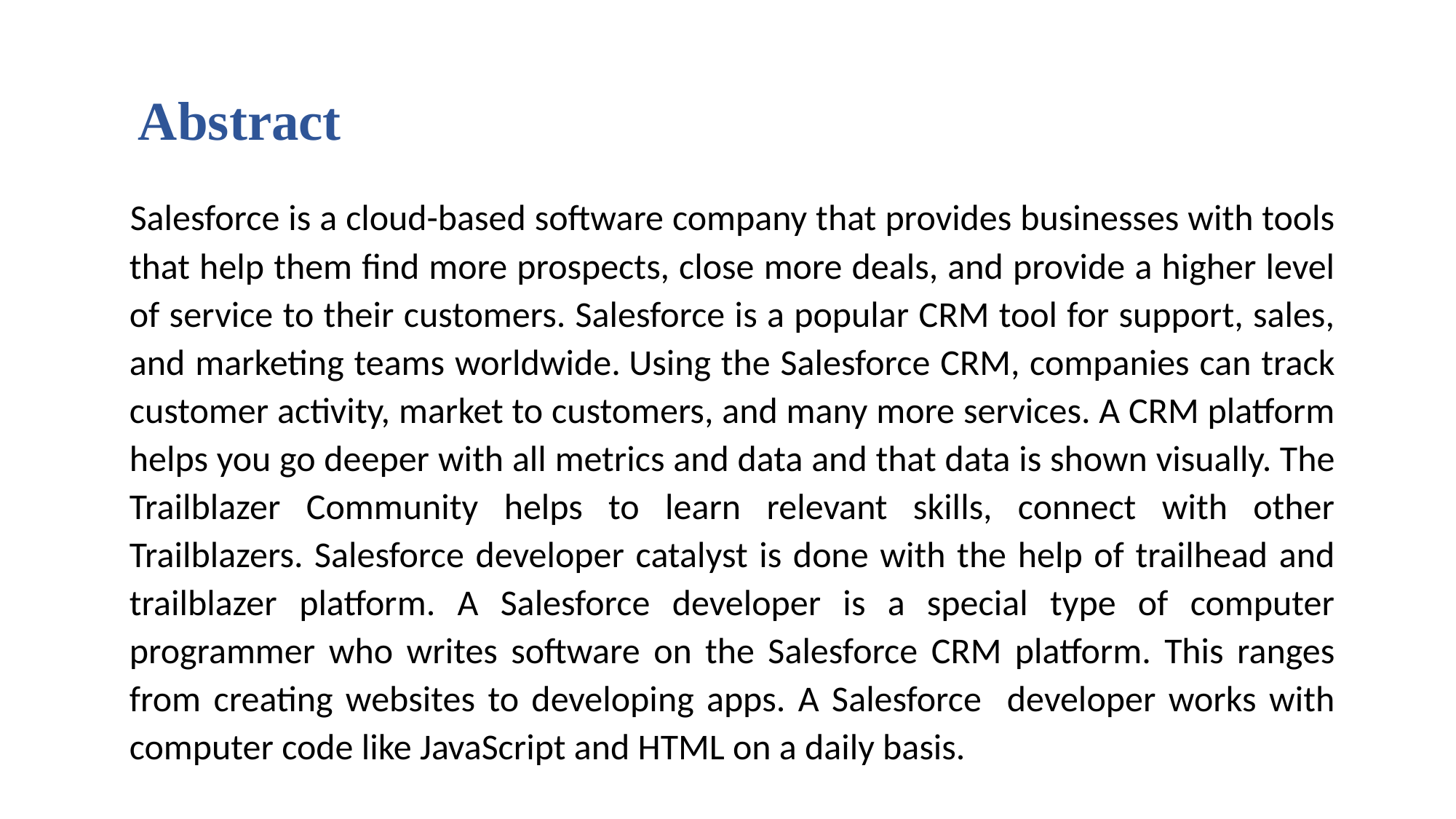

# Abstract
  Salesforce is a cloud-based software company that provides businesses with tools that help them find more prospects, close more deals, and provide a higher level of service to their customers. Salesforce is a popular CRM tool for support, sales, and marketing teams worldwide. Using the Salesforce CRM, companies can track customer activity, market to customers, and many more services. A CRM platform helps you go deeper with all metrics and data and that data is shown visually. The Trailblazer Community helps to learn relevant skills, connect with other Trailblazers. Salesforce developer catalyst is done with the help of trailhead and trailblazer platform. A Salesforce developer is a special type of computer programmer who writes software on the Salesforce CRM platform. This ranges from creating websites to developing apps. A Salesforce  developer works with computer code like JavaScript and HTML on a daily basis.